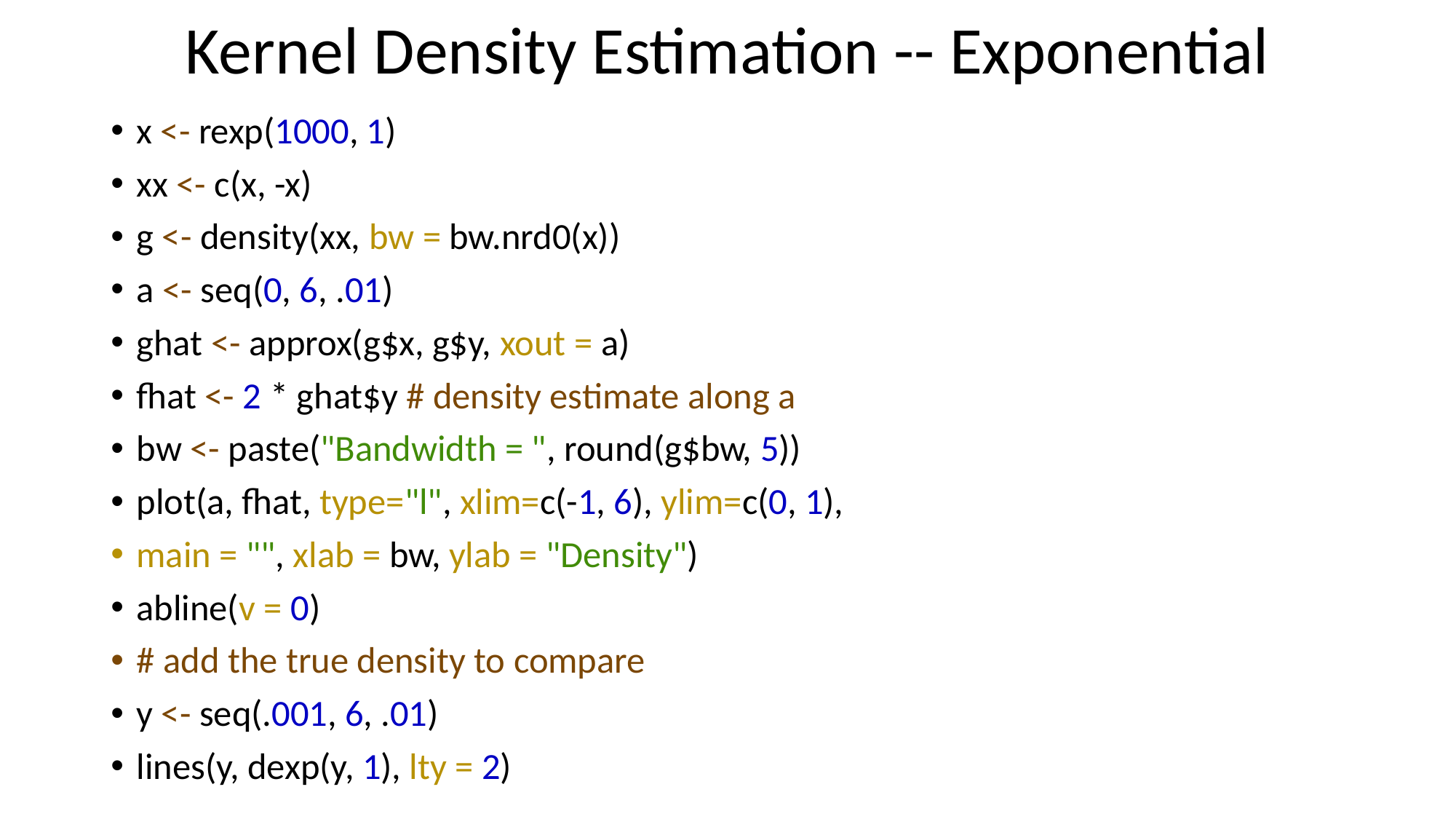

# Kernel Density Estimation -- Exponential
x <- rexp(1000, 1)
xx <- c(x, -x)
g <- density(xx, bw = bw.nrd0(x))
a <- seq(0, 6, .01)
ghat <- approx(g$x, g$y, xout = a)
fhat <- 2 * ghat$y # density estimate along a
bw <- paste("Bandwidth = ", round(g$bw, 5))
plot(a, fhat, type="l", xlim=c(-1, 6), ylim=c(0, 1),
main = "", xlab = bw, ylab = "Density")
abline(v = 0)
# add the true density to compare
y <- seq(.001, 6, .01)
lines(y, dexp(y, 1), lty = 2)